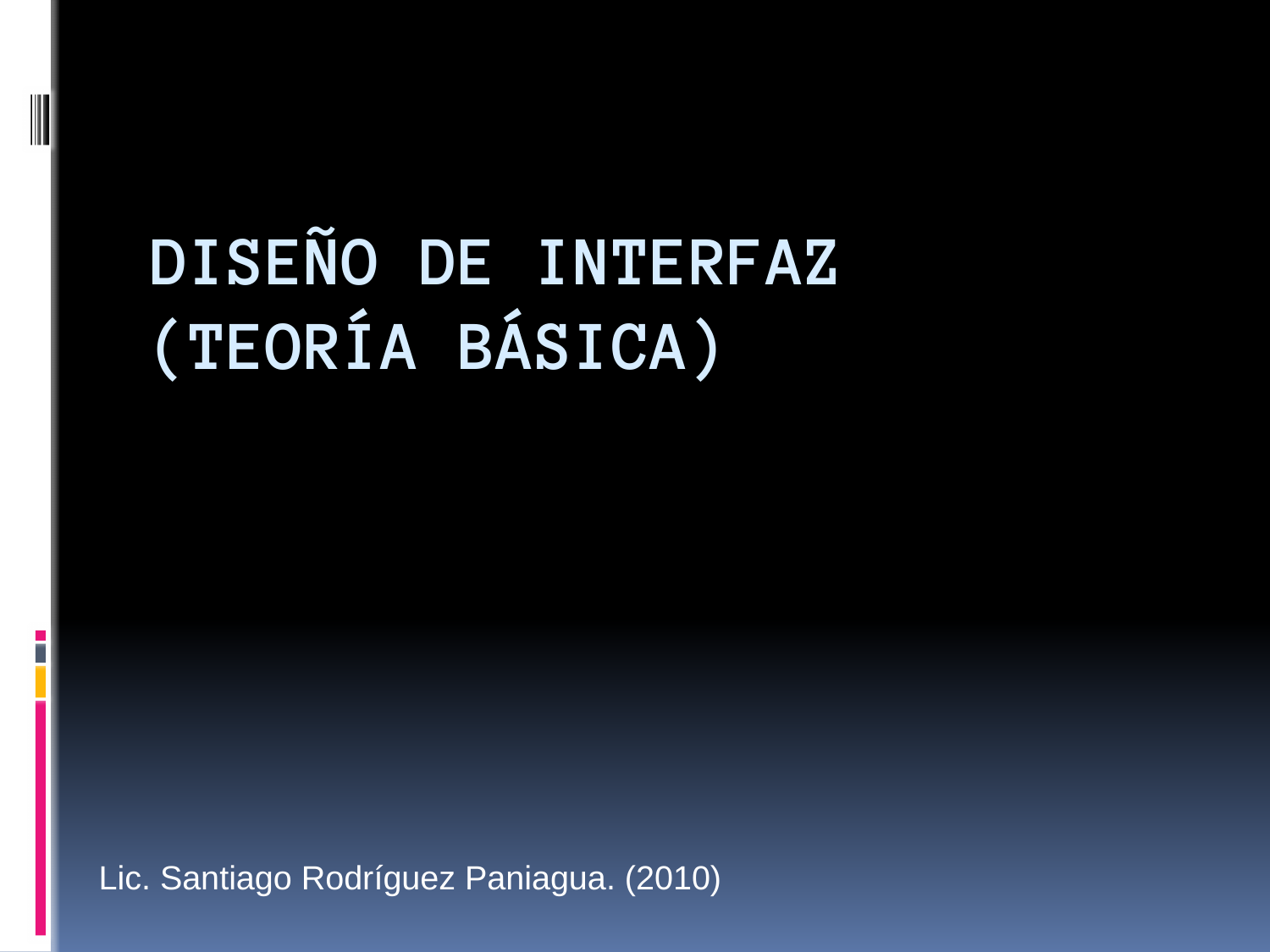

# Diseño de Interfaz (Teoría Básica)
Lic. Santiago Rodríguez Paniagua. (2010)